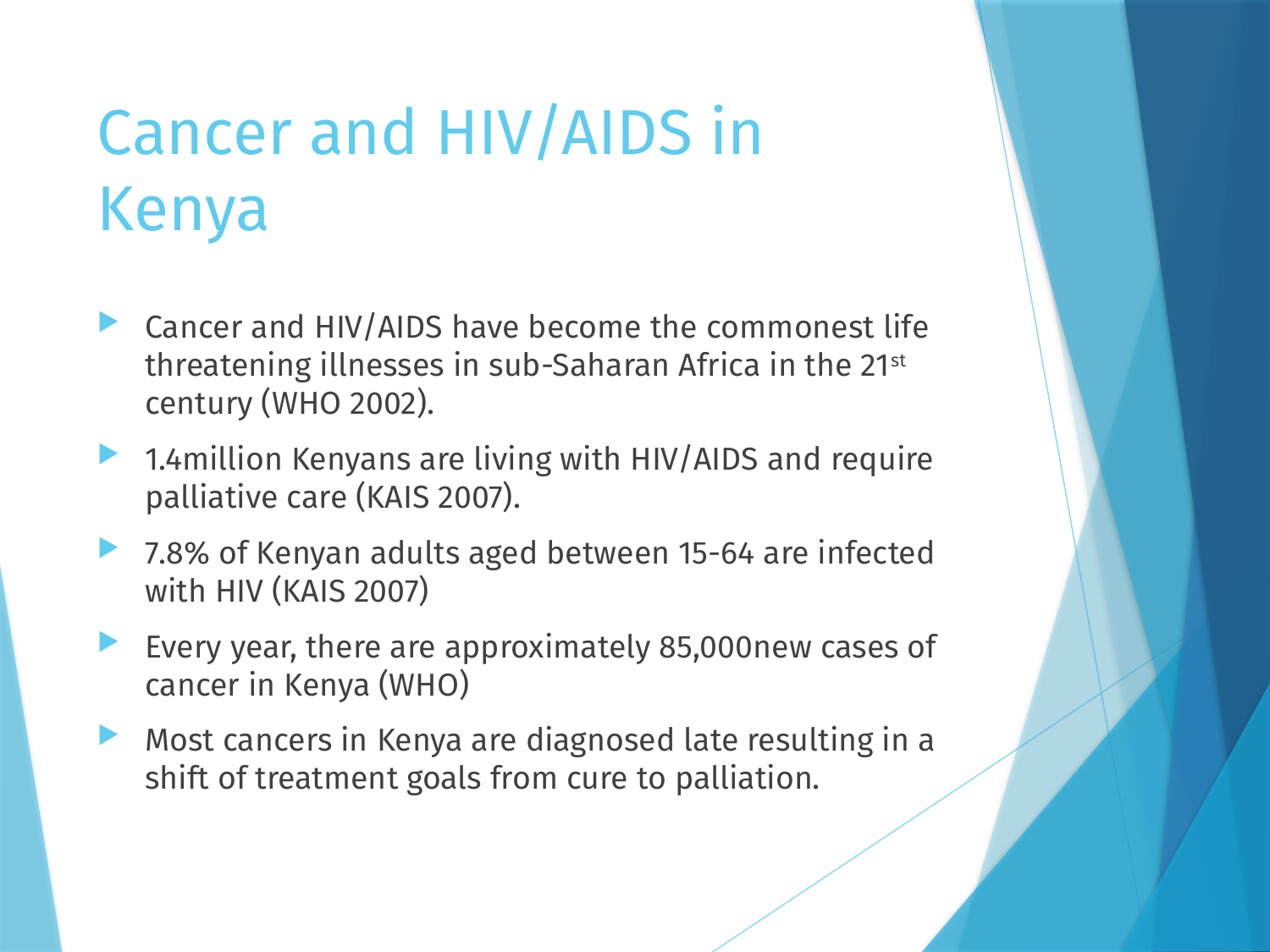

# Cancer and HIV/AIDS in Kenya
Cancer and HIV/AIDS have become the commonest life threatening illnesses in sub-Saharan Africa in the 21st century (WHO 2002).
1.4million Kenyans are living with HIV/AIDS and require palliative care (KAIS 2007).
7.8% of Kenyan adults aged between 15-64 are infected with HIV (KAIS 2007)
Every year, there are approximately 85,000new cases of cancer in Kenya (WHO)
Most cancers in Kenya are diagnosed late resulting in a shift of treatment goals from cure to palliation.